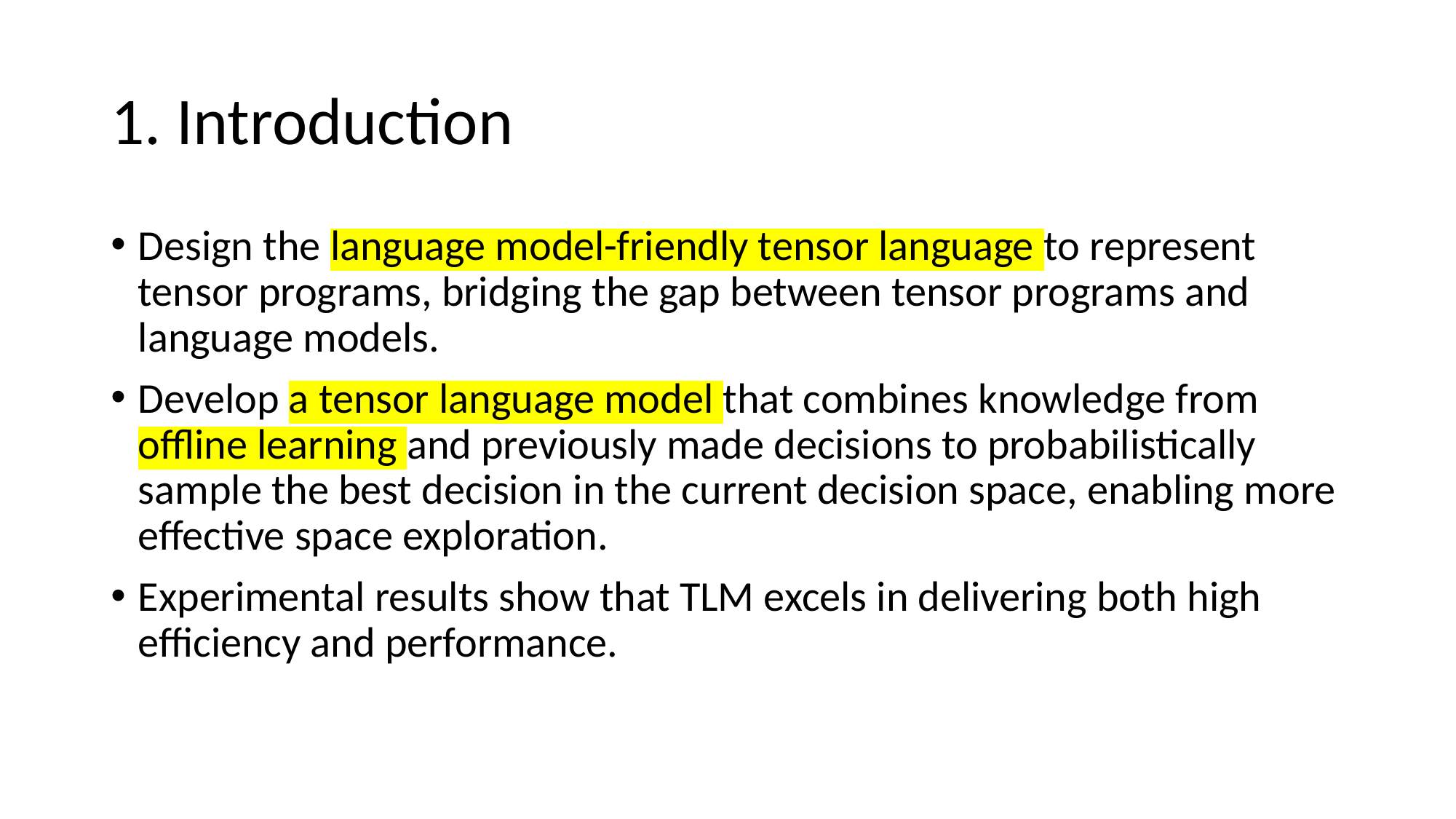

# 1. Introduction
Design the language model-friendly tensor language to represent tensor programs, bridging the gap between tensor programs and language models.
Develop a tensor language model that combines knowledge from offline learning and previously made decisions to probabilistically sample the best decision in the current decision space, enabling more effective space exploration.
Experimental results show that TLM excels in delivering both high efficiency and performance.